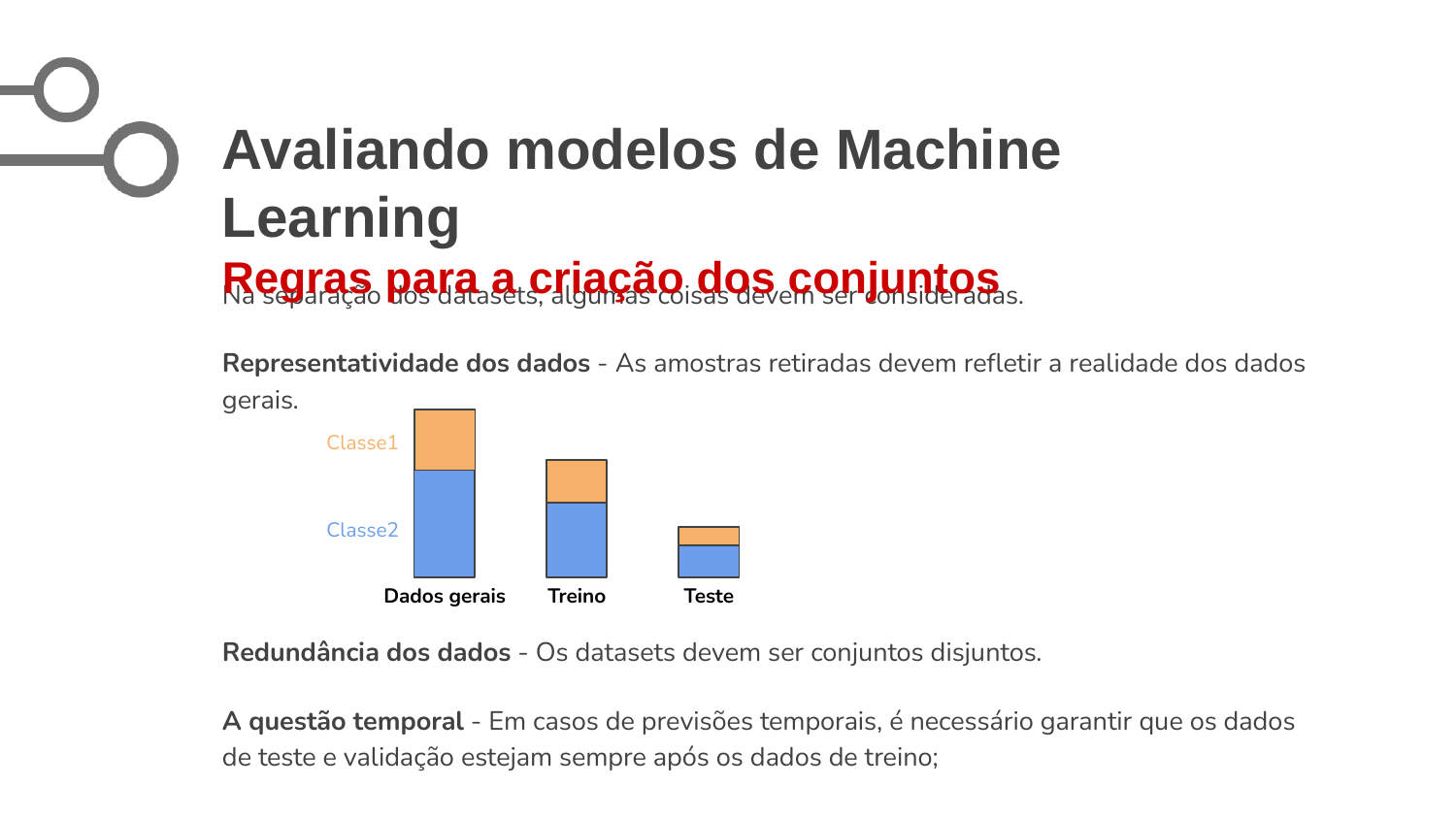

# Avaliando modelos de Machine Learning Regras para a criação dos conjuntos

Na separação dos datasets, algumas coisas devem ser consideradas.
Representatividade dos dados - As amostras retiradas devem refletir a realidade dos dados gerais.

Classe1

Classe2

Dados gerais
Treino
Teste
Redundância dos dados - Os datasets devem ser conjuntos disjuntos.
A questão temporal - Em casos de previsões temporais, é necessário garantir que os dados de teste e validação estejam sempre após os dados de treino;